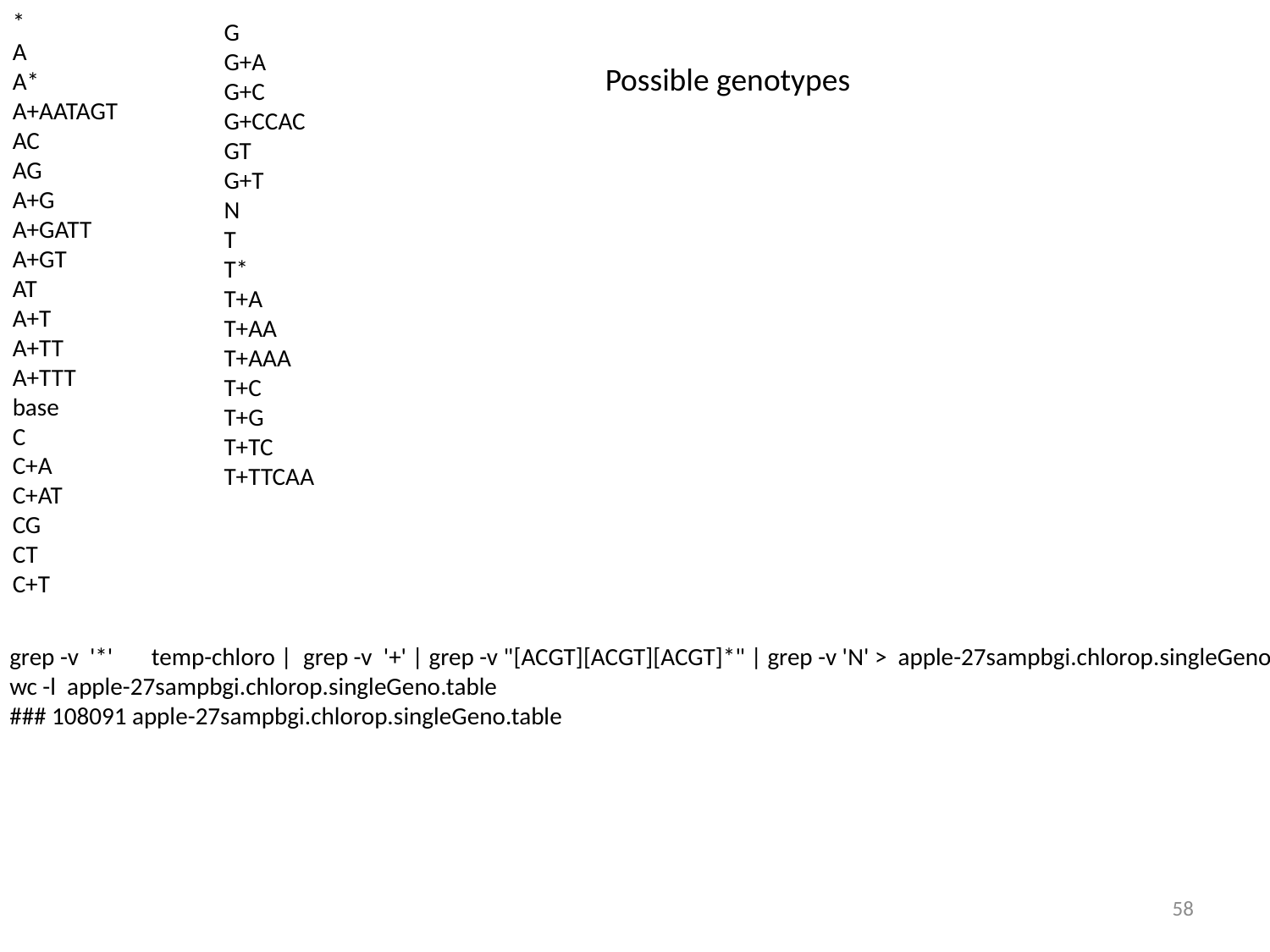

*
A
A*
A+AATAGT
AC
AG
A+G
A+GATT
A+GT
AT
A+T
A+TT
A+TTT
base
C
C+A
C+AT
CG
CT
C+T
G
G+A
G+C
G+CCAC
GT
G+T
N
T
T*
T+A
T+AA
T+AAA
T+C
T+G
T+TC
T+TTCAA
Possible genotypes
grep -v  '*'       temp-chloro |  grep -v  '+' | grep -v "[ACGT][ACGT][ACGT]*" | grep -v 'N' >  apple-27sampbgi.chlorop.singleGeno.table
wc -l  apple-27sampbgi.chlorop.singleGeno.table
### 108091 apple-27sampbgi.chlorop.singleGeno.table
58